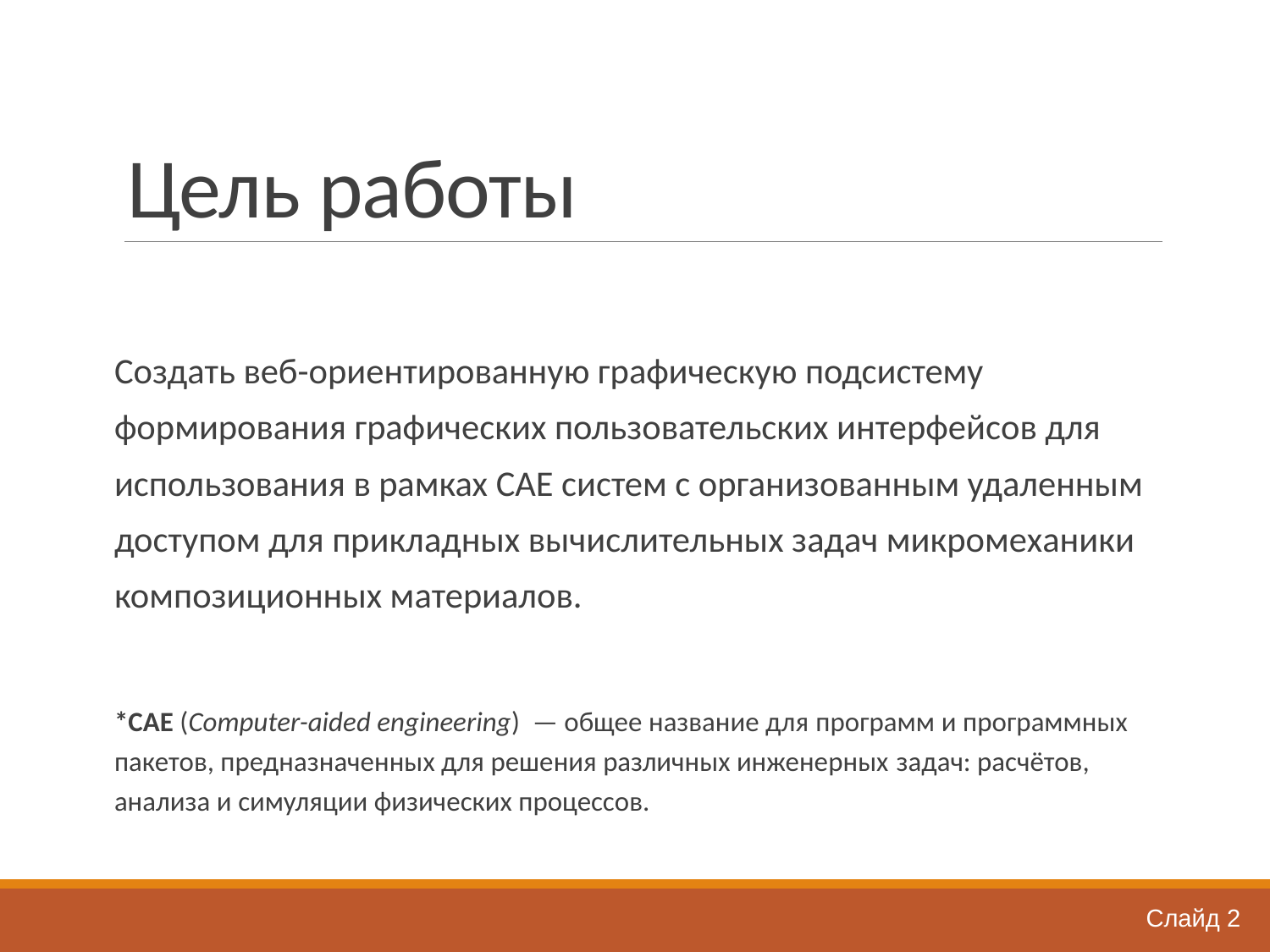

# Цель работы

Создать веб-ориентированную графическую подсистему формирования графических пользовательских интерфейсов для использования в рамках CAE систем с организованным удаленным доступом для прикладных вычислительных задач микромеханики композиционных материалов.

*CAE (Computer-aided engineering)  — общее название для программ и программных пакетов, предназначенных для решения различных инженерных задач: расчётов, анализа и симуляции физических процессов.
Слайд 2